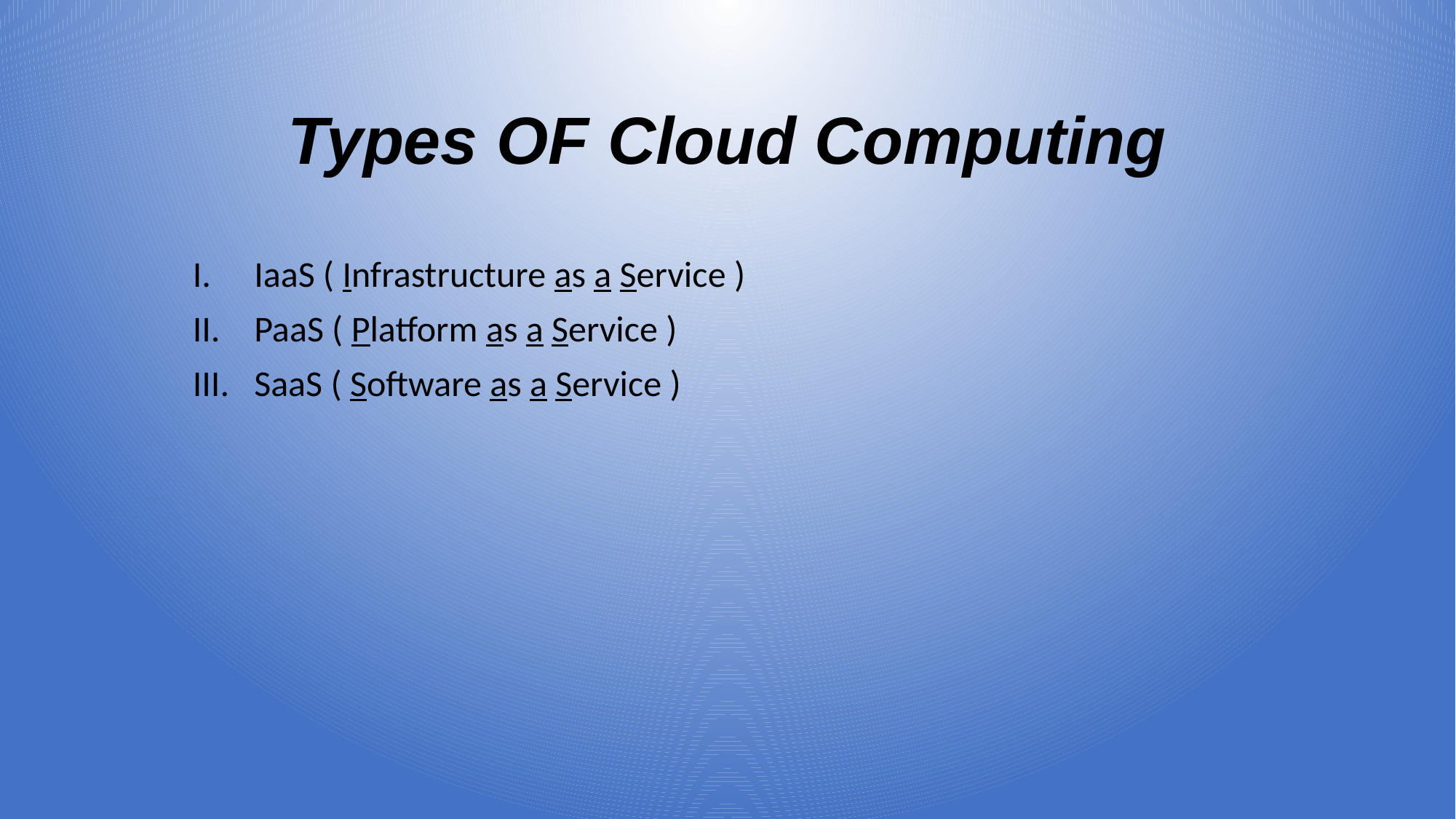

# Types OF Cloud Computing
IaaS ( Infrastructure as a Service )
PaaS ( Platform as a Service )
SaaS ( Software as a Service )